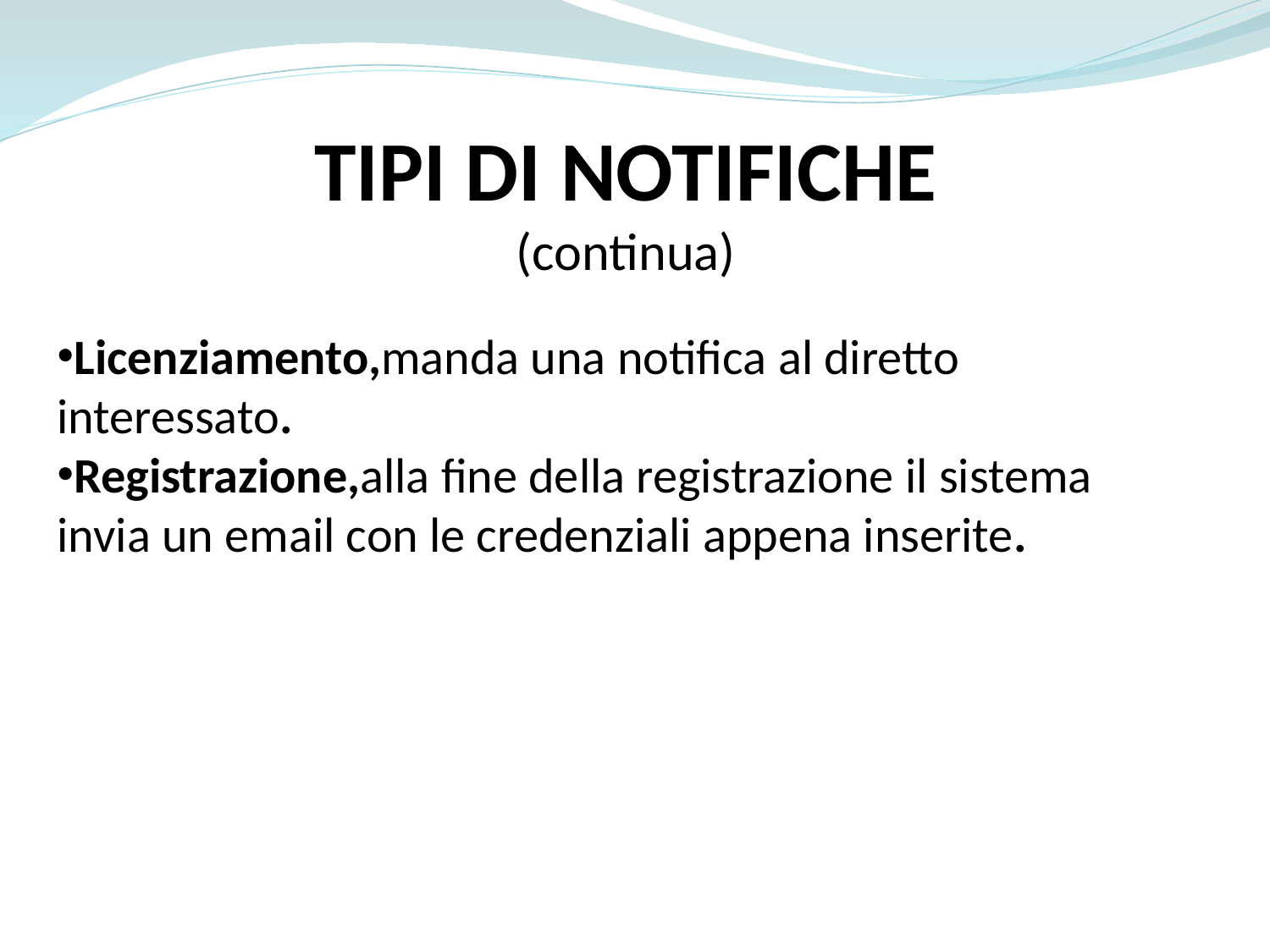

TIPI DI NOTIFICHE
(continua)

Licenziamento,manda una notifica al diretto interessato.
Registrazione,alla fine della registrazione il sistema invia un email con le credenziali appena inserite.